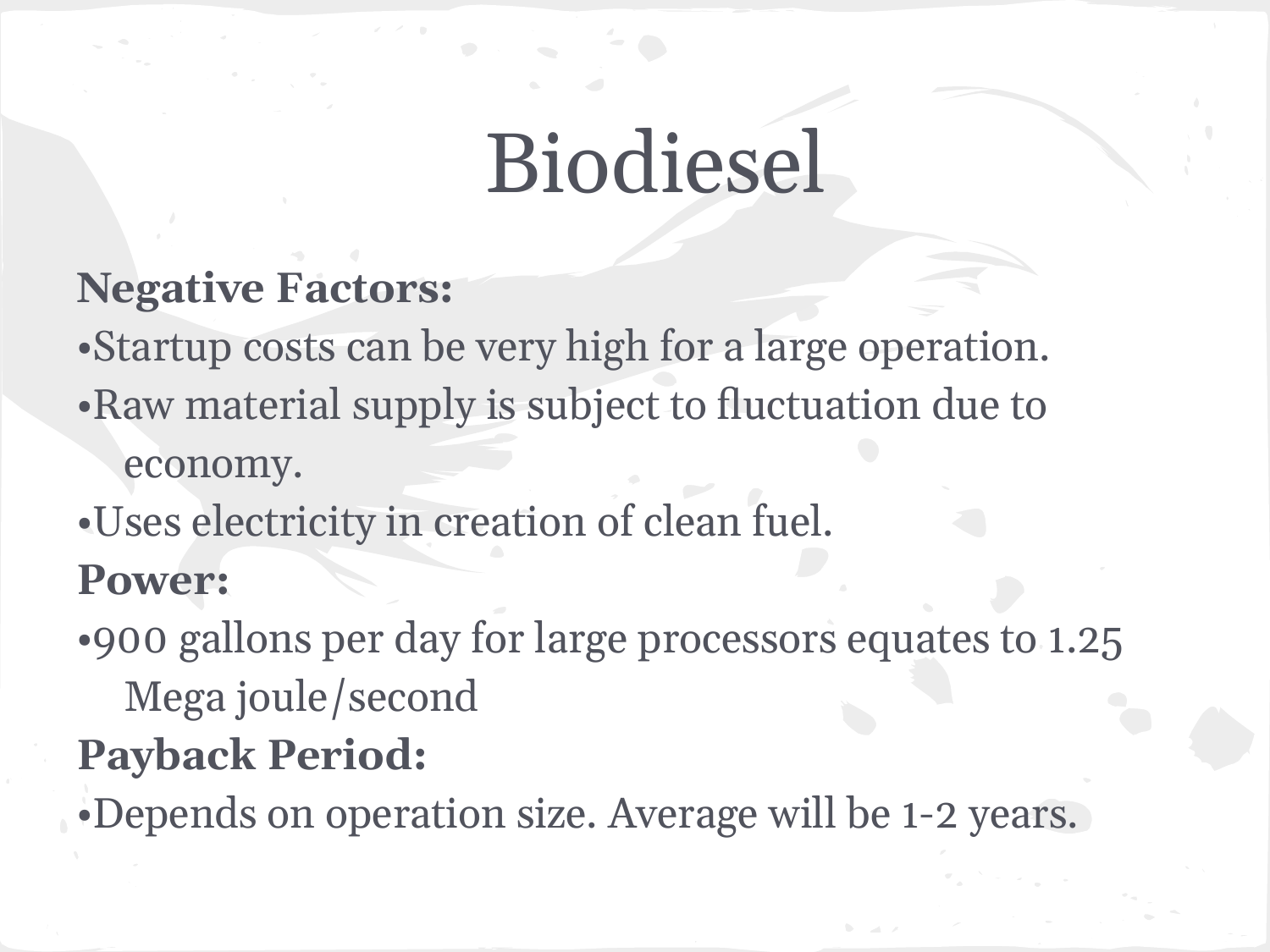

# Biodiesel
Negative Factors:
•Startup costs can be very high for a large operation.
•Raw material supply is subject to fluctuation due to economy.
•Uses electricity in creation of clean fuel.
Power:
•900 gallons per day for large processors equates to 1.25 Mega joule/second
Payback Period:
•Depends on operation size. Average will be 1-2 years.